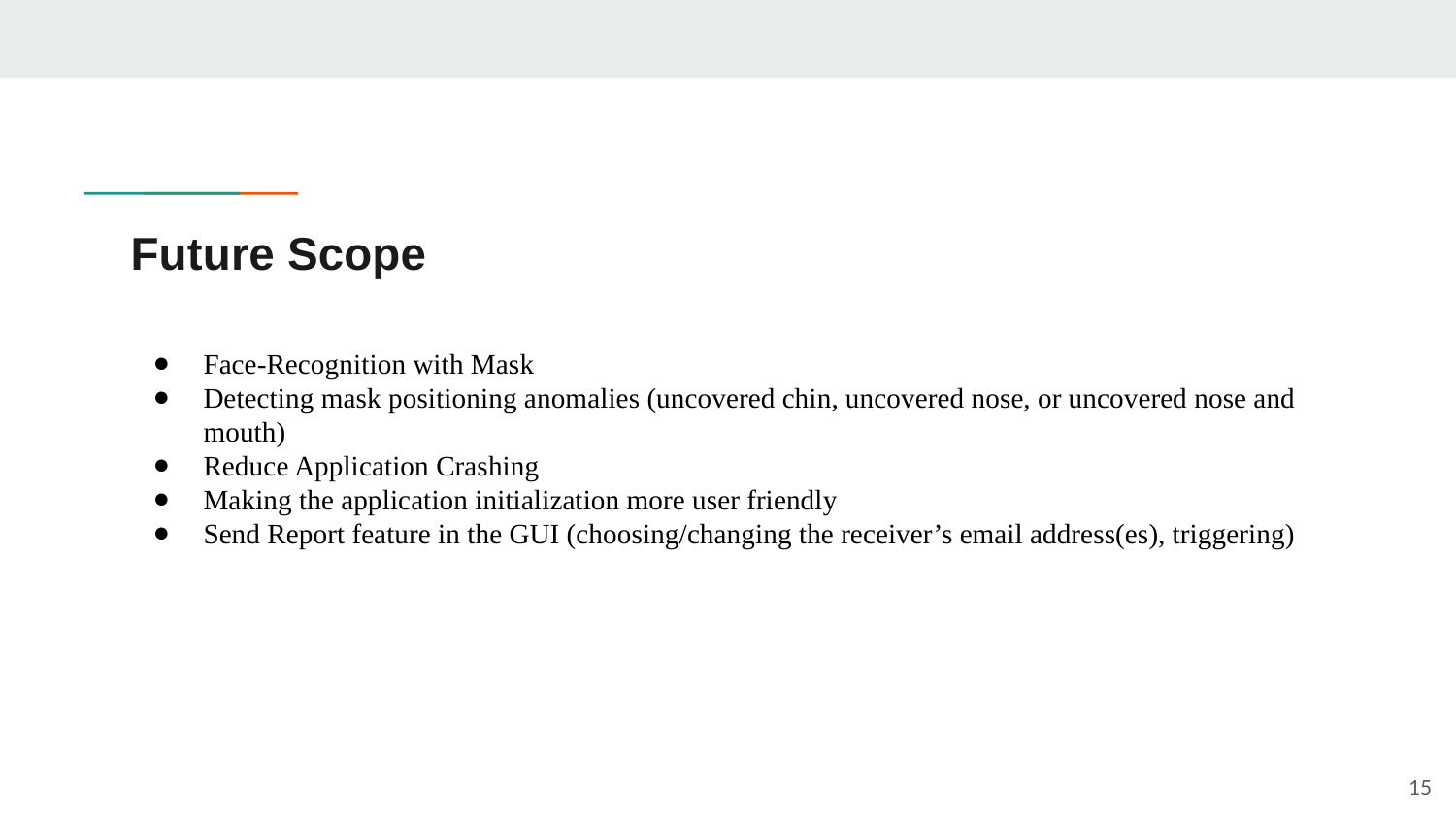

# Future Scope
Face-Recognition with Mask
Detecting mask positioning anomalies (uncovered chin, uncovered nose, or uncovered nose and mouth)
Reduce Application Crashing
Making the application initialization more user friendly
Send Report feature in the GUI (choosing/changing the receiver’s email address(es), triggering)

15